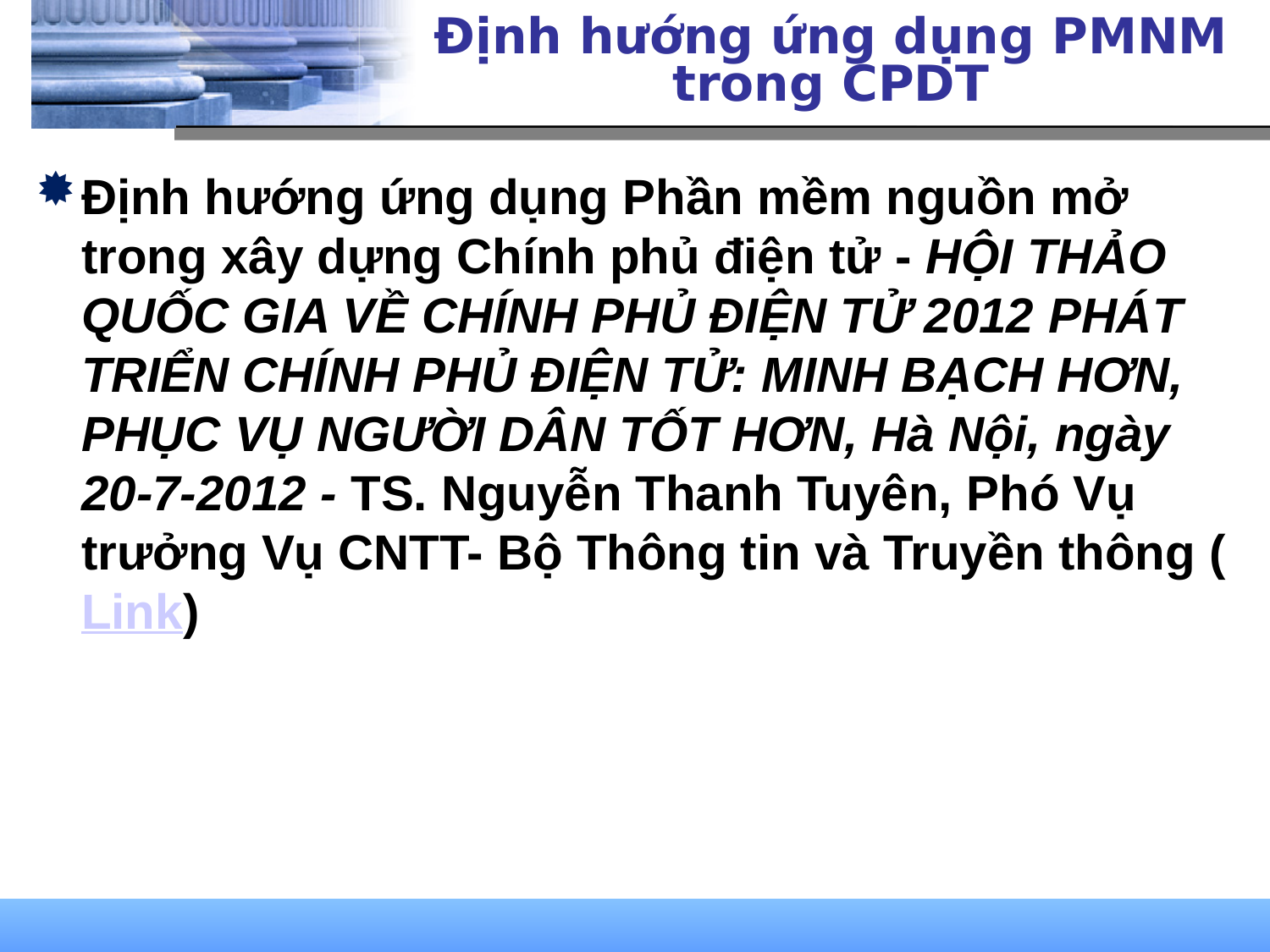

# Định hướng ứng dụng PMNM trong CPDT
Định hướng ứng dụng Phần mềm nguồn mở trong xây dựng Chính phủ điện tử - HỘI THẢO QUỐC GIA VỀ CHÍNH PHỦ ĐIỆN TỬ 2012 PHÁT TRIỂN CHÍNH PHỦ ĐIỆN TỬ: MINH BẠCH HƠN, PHỤC VỤ NGƯỜI DÂN TỐT HƠN, Hà Nội, ngày 20-7-2012 - TS. Nguyễn Thanh Tuyên, Phó Vụ trưởng Vụ CNTT- Bộ Thông tin và Truyền thông (Link)